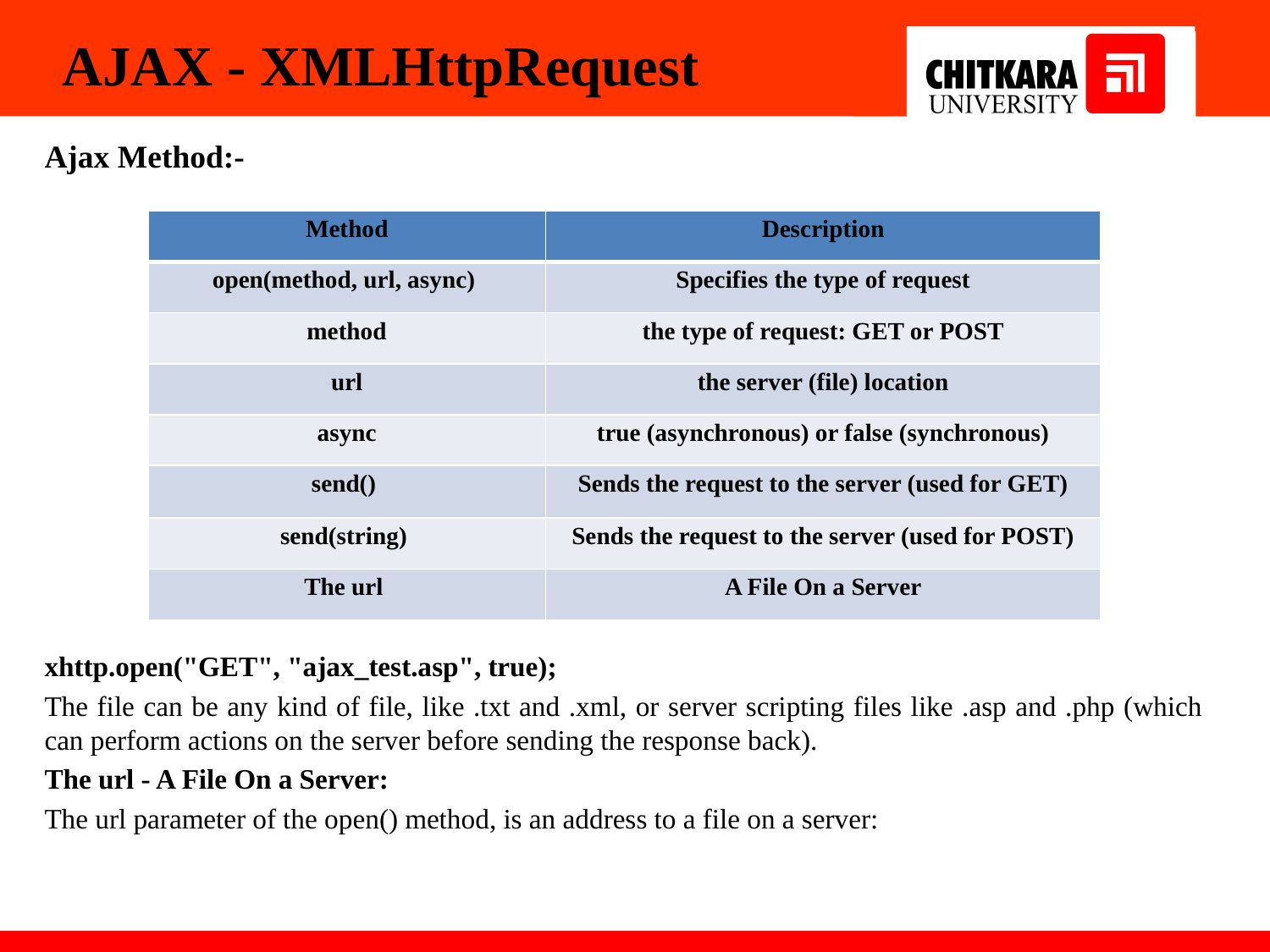

# AJAX - XMLHttpRequest
Ajax Method:-

xhttp.open("GET", "ajax_test.asp", true);
The file can be any kind of file, like .txt and .xml, or server scripting files like .asp and .php (which can perform actions on the server before sending the response back).
The url - A File On a Server:
The url parameter of the open() method, is an address to a file on a server:

| Method | Description |
| --- | --- |
| open(method, url, async) | Specifies the type of request |
| method | the type of request: GET or POST |
| url | the server (file) location |
| async | true (asynchronous) or false (synchronous) |
| send() | Sends the request to the server (used for GET) |
| send(string) | Sends the request to the server (used for POST) |
| The url | A File On a Server |